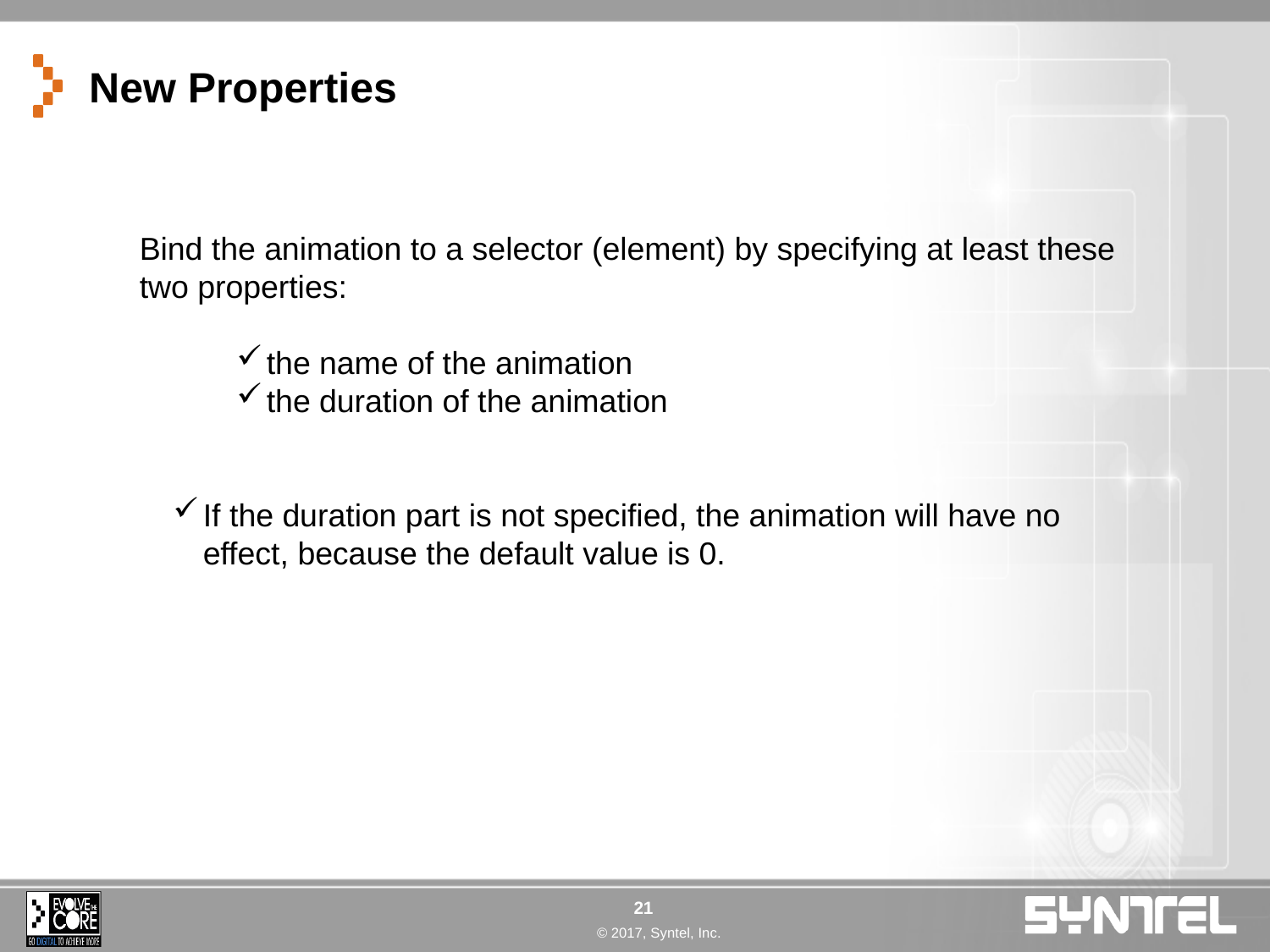

# New Properties
Bind the animation to a selector (element) by specifying at least these two properties:

the name of the animation
the duration of the animation

If the duration part is not specified, the animation will have no effect, because the default value is 0.